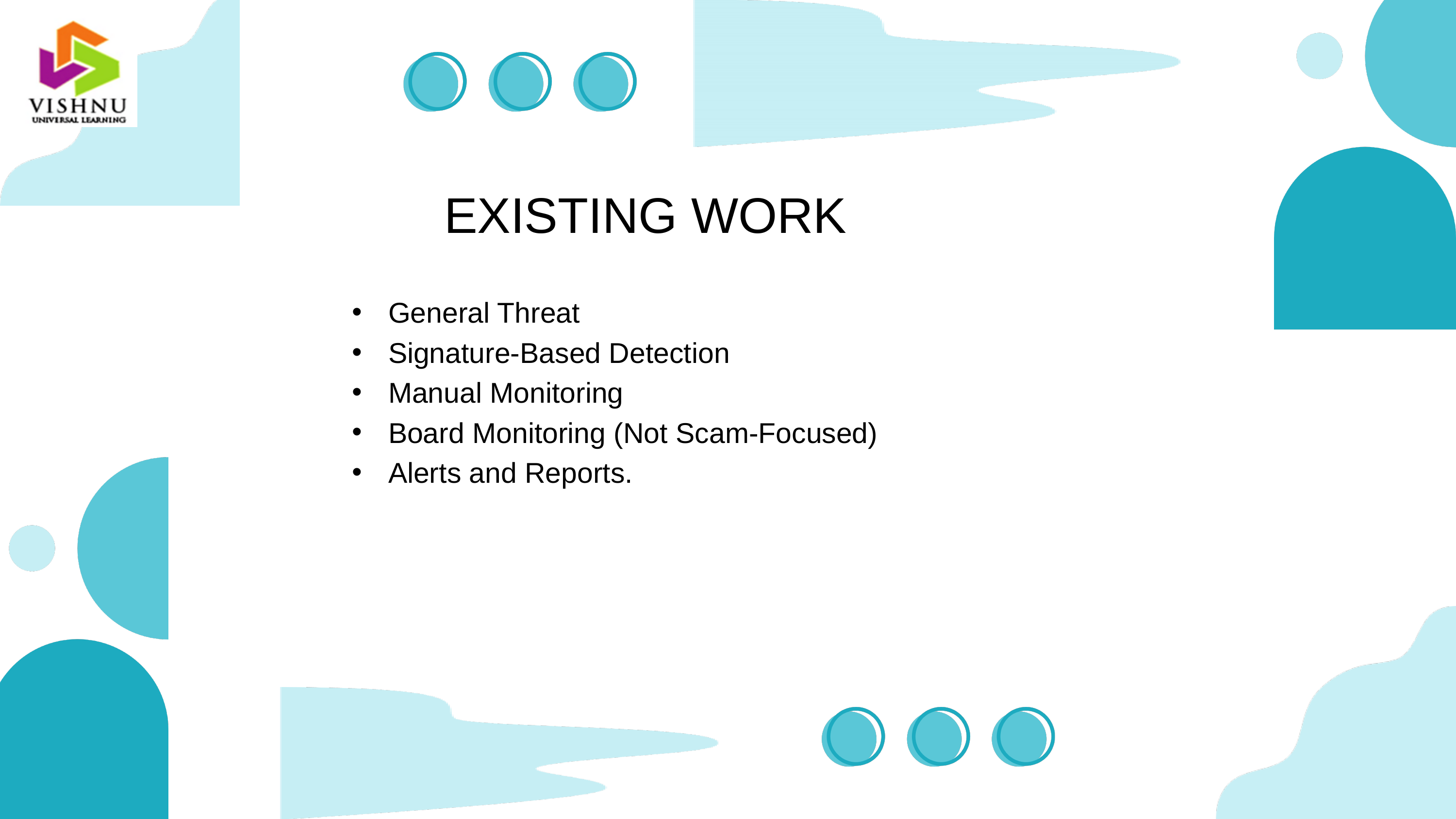

EXISTING WORK

General Threat
Signature-Based Detection
Manual Monitoring
Board Monitoring (Not Scam-Focused)
Alerts and Reports.